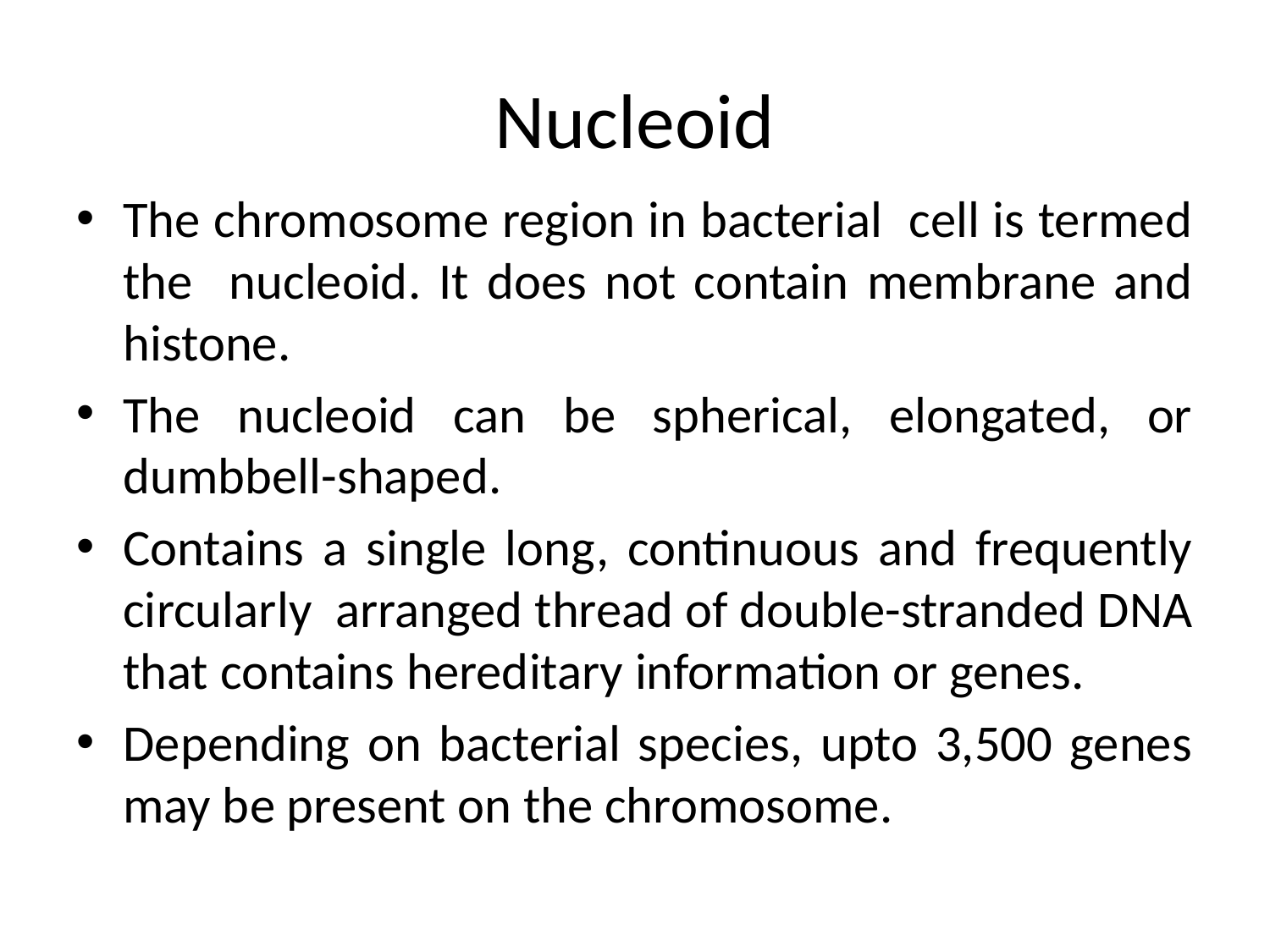

# Nucleoid
The chromosome region in bacterial  cell is termed the  nucleoid. It does not contain membrane and histone.
The nucleoid can be spherical, elongated, or dumbbell-shaped.
Contains a single long, continuous and frequently circularly  arranged thread of double-stranded DNA that contains hereditary information or genes.
Depending on bacterial species, upto 3,500 genes may be present on the chromosome.